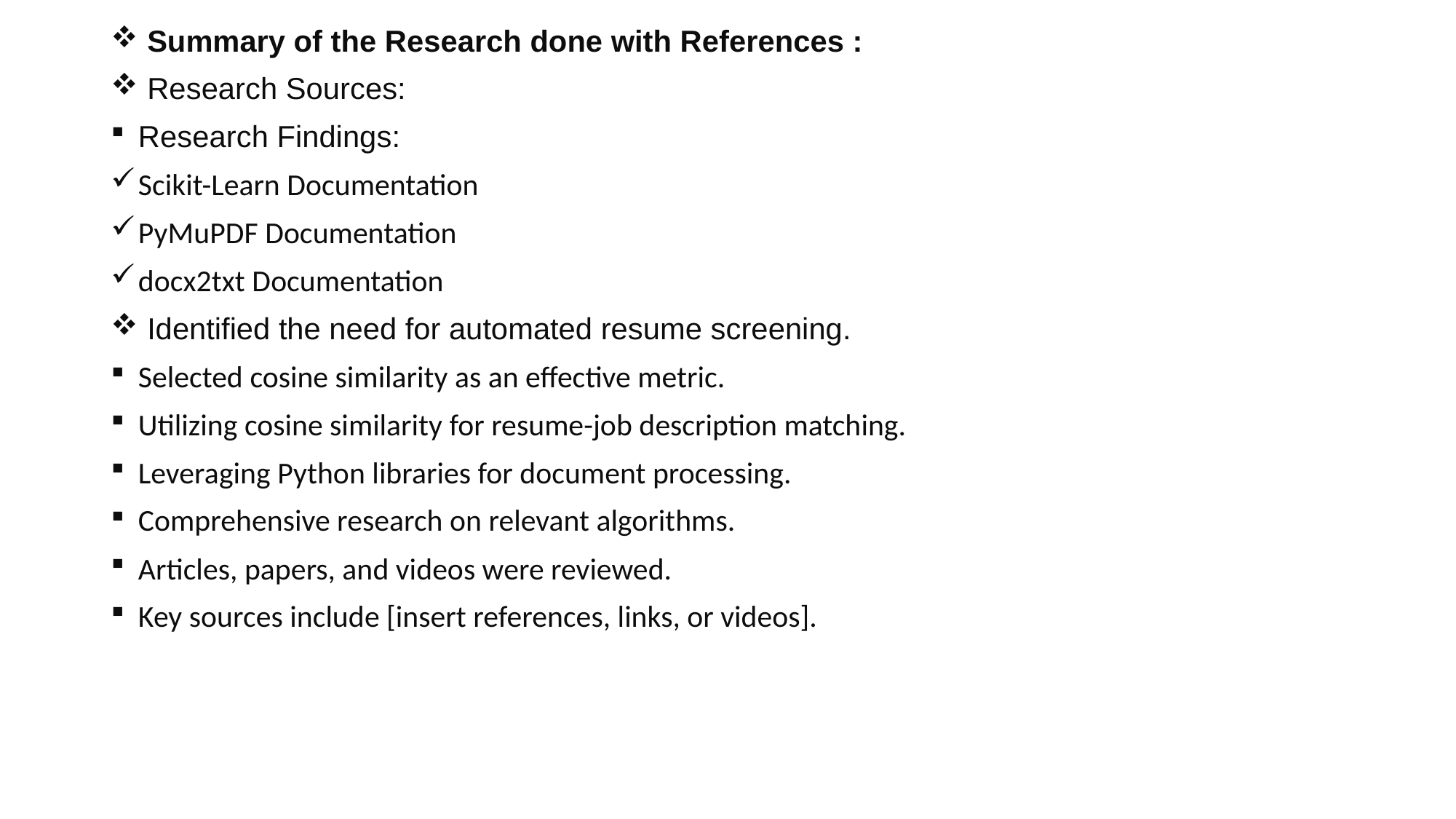

Summary of the Research done with References :
 Research Sources:
Research Findings:
Scikit-Learn Documentation
PyMuPDF Documentation
docx2txt Documentation
 Identified the need for automated resume screening.
Selected cosine similarity as an effective metric.
Utilizing cosine similarity for resume-job description matching.
Leveraging Python libraries for document processing.
Comprehensive research on relevant algorithms.
Articles, papers, and videos were reviewed.
Key sources include [insert references, links, or videos].